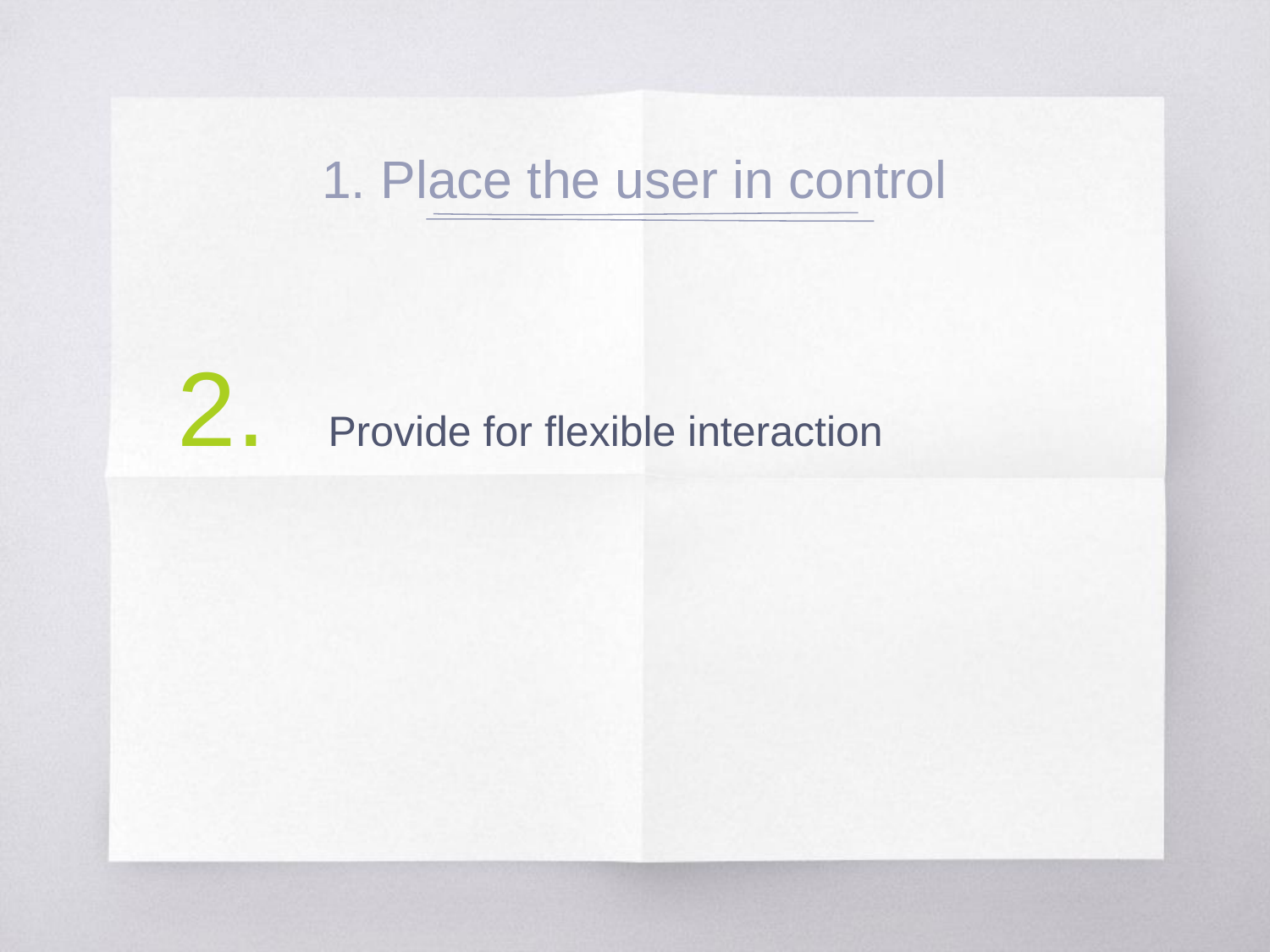

1. Place the user in control
 	Provide for flexible interaction

2.